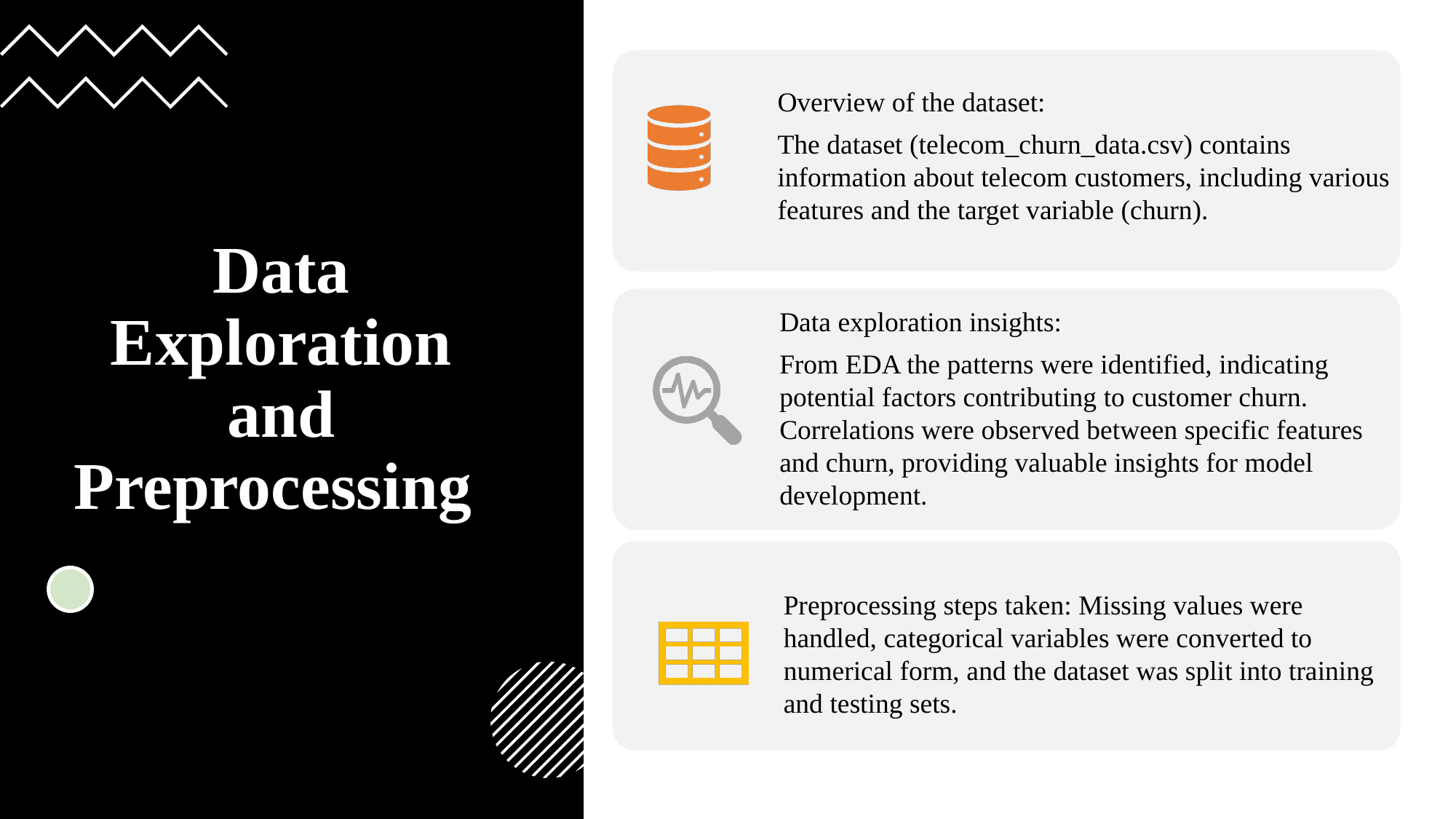

Overview of the dataset:
The dataset (telecom_churn_data.csv) contains information about telecom customers, including various features and the target variable (churn).

Data exploration insights:
From EDA the patterns were identified, indicating potential factors contributing to customer churn. Correlations were observed between specific features and churn, providing valuable insights for model development.

Preprocessing steps taken: Missing values were handled, categorical variables were converted to numerical form, and the dataset was split into training and testing sets.

Data Exploration and Preprocessing